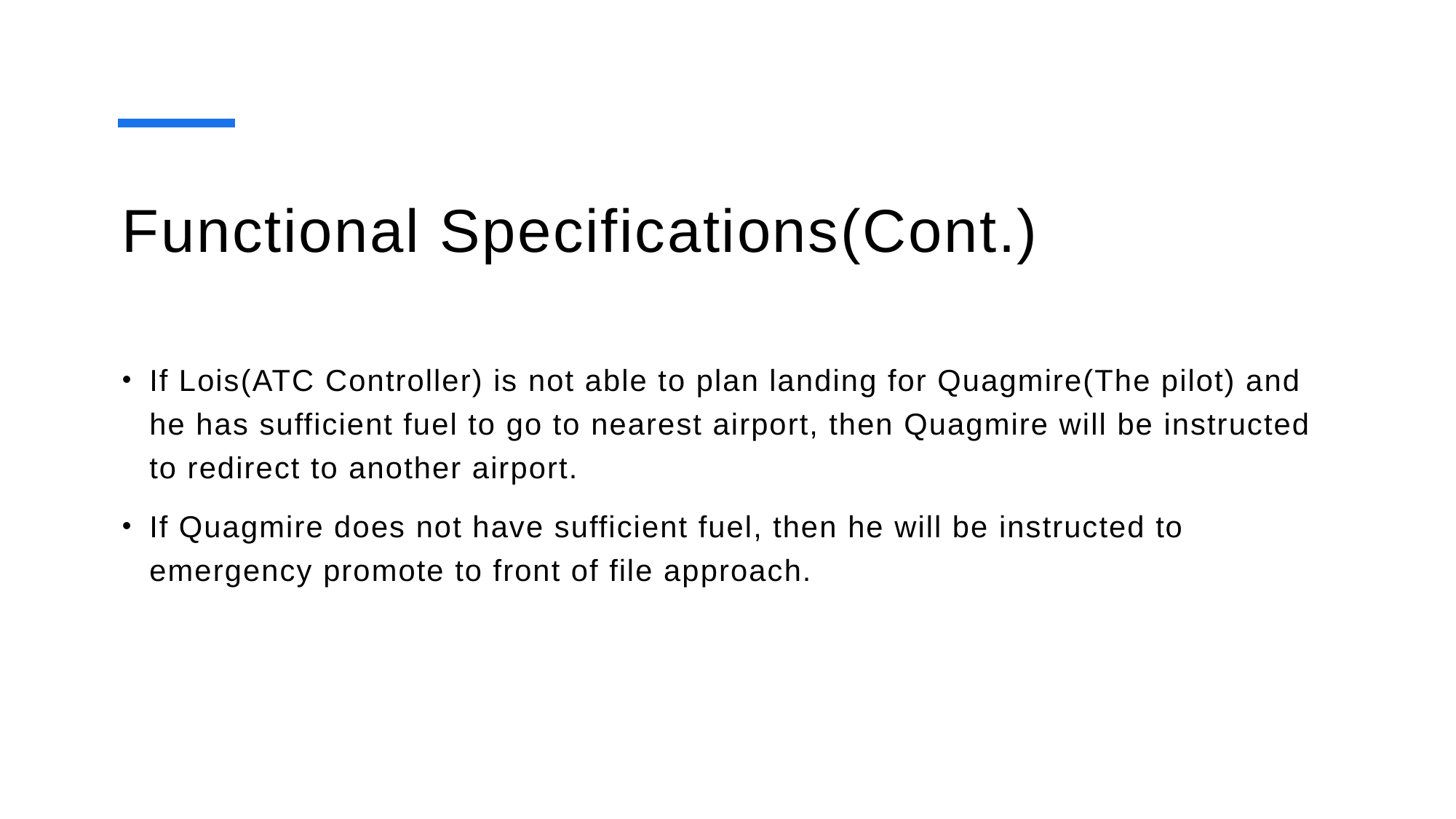

# Functional Specifications(Cont.)
If Lois(ATC Controller) is not able to plan landing for Quagmire(The pilot) and he has sufficient fuel to go to nearest airport, then Quagmire will be instructed to redirect to another airport.
If Quagmire does not have sufficient fuel, then he will be instructed to emergency promote to front of file approach.